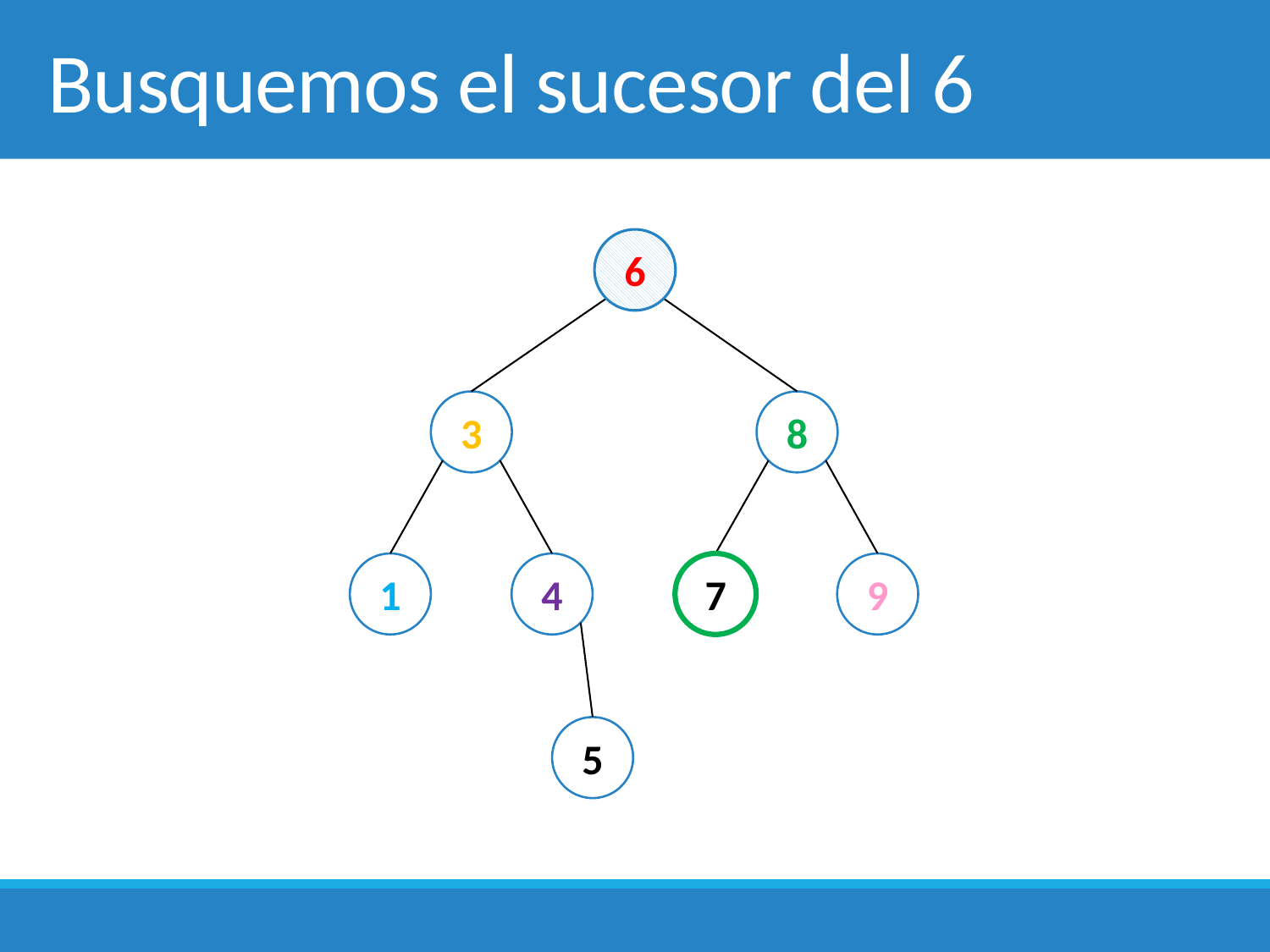

# Busquemos el sucesor del 6
6
3
8
1
4
7
9
5